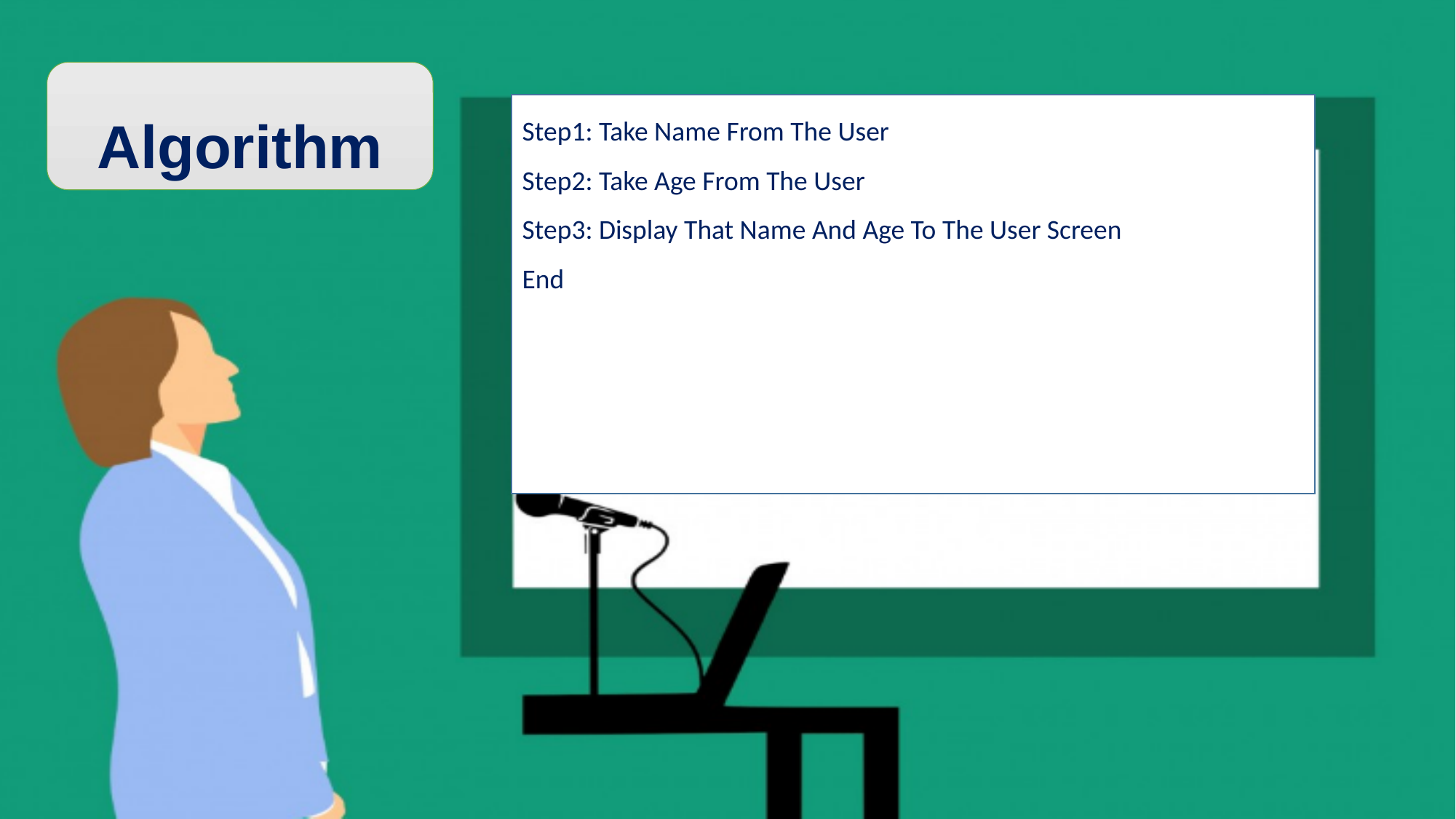

Algorithm
Step1: Take Name From The User
Step2: Take Age From The User
Step3: Display That Name And Age To The User Screen
End